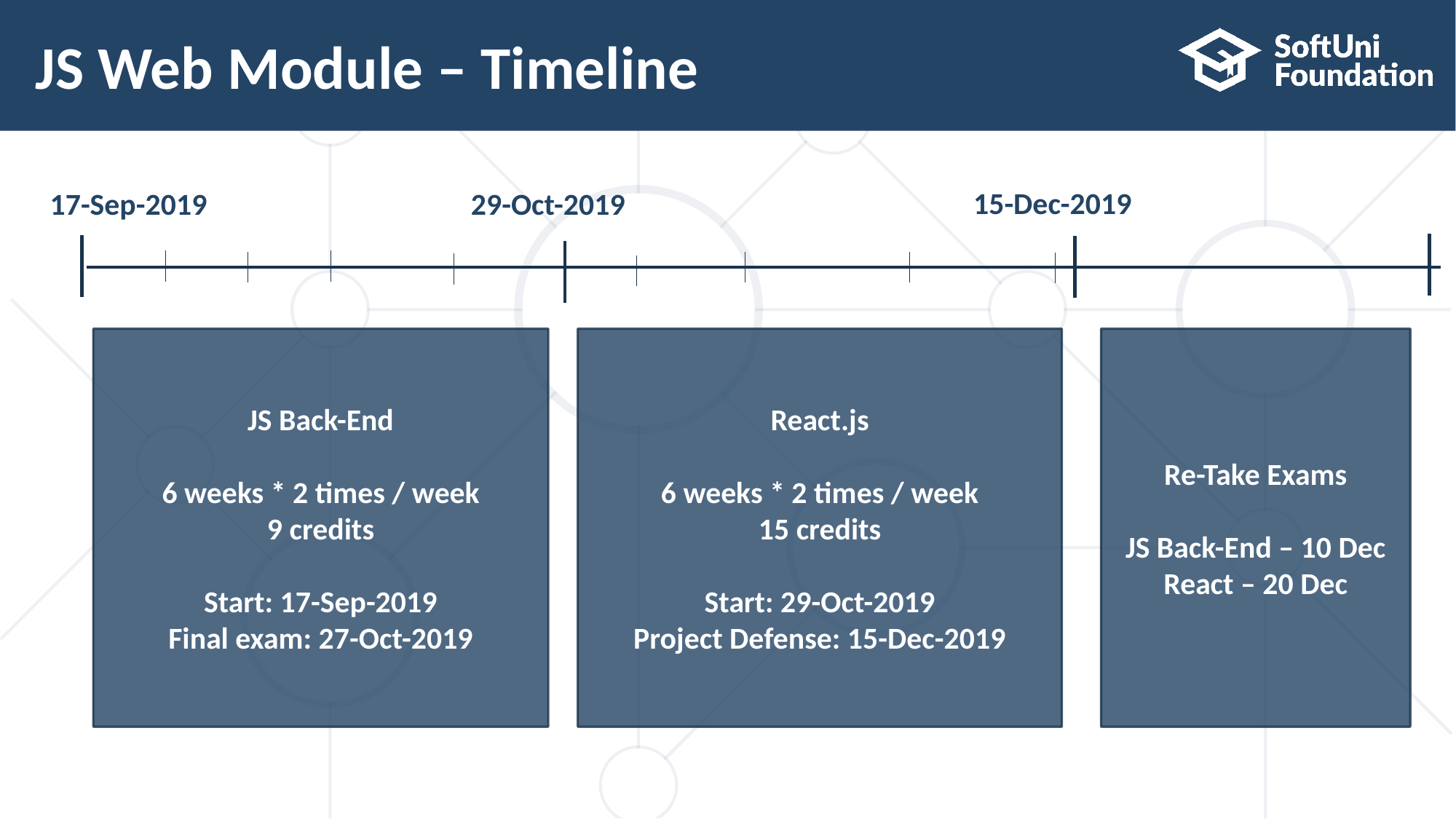

# JS Web Module – Timeline
15-Dec-2019
17-Sep-2019
29-Oct-2019
JS Back-End

6 weeks * 2 times / week
9 credits

Start: 17-Sep-2019
Final exam: 27-Oct-2019
React.js

6 weeks * 2 times / week
15 credits

Start: 29-Oct-2019
Project Defense: 15-Dec-2019
Re-Take Exams

JS Back-End – 10 Dec
React – 20 Dec